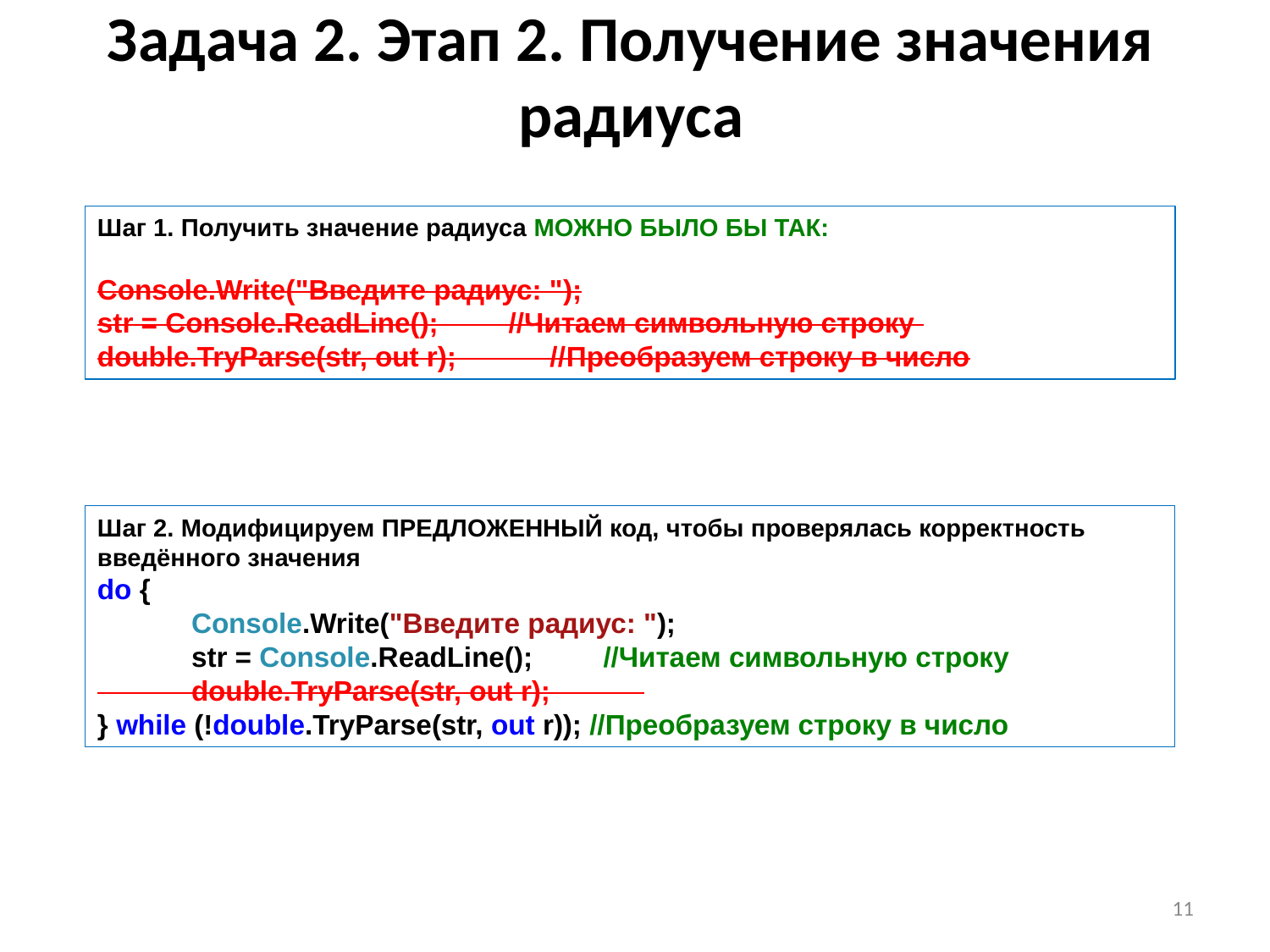

# Задача 2. Этап 2. Получение значения радиуса
Шаг 1. Получить значение радиуса МОЖНО БЫЛО БЫ ТАК:

Console.Write("Введите радиус: ");
str = Console.ReadLine();         //Читаем символьную строку
double.TryParse(str, out r);            //Преобразуем строку в число
Шаг 2. Модифицируем ПРЕДЛОЖЕННЫЙ код, чтобы проверялась корректность введённого значения
do {
            Console.Write("Введите радиус: ");
            str = Console.ReadLine();         //Читаем символьную строку
            double.TryParse(str, out r);
} while (!double.TryParse(str, out r)); //Преобразуем строку в число
11